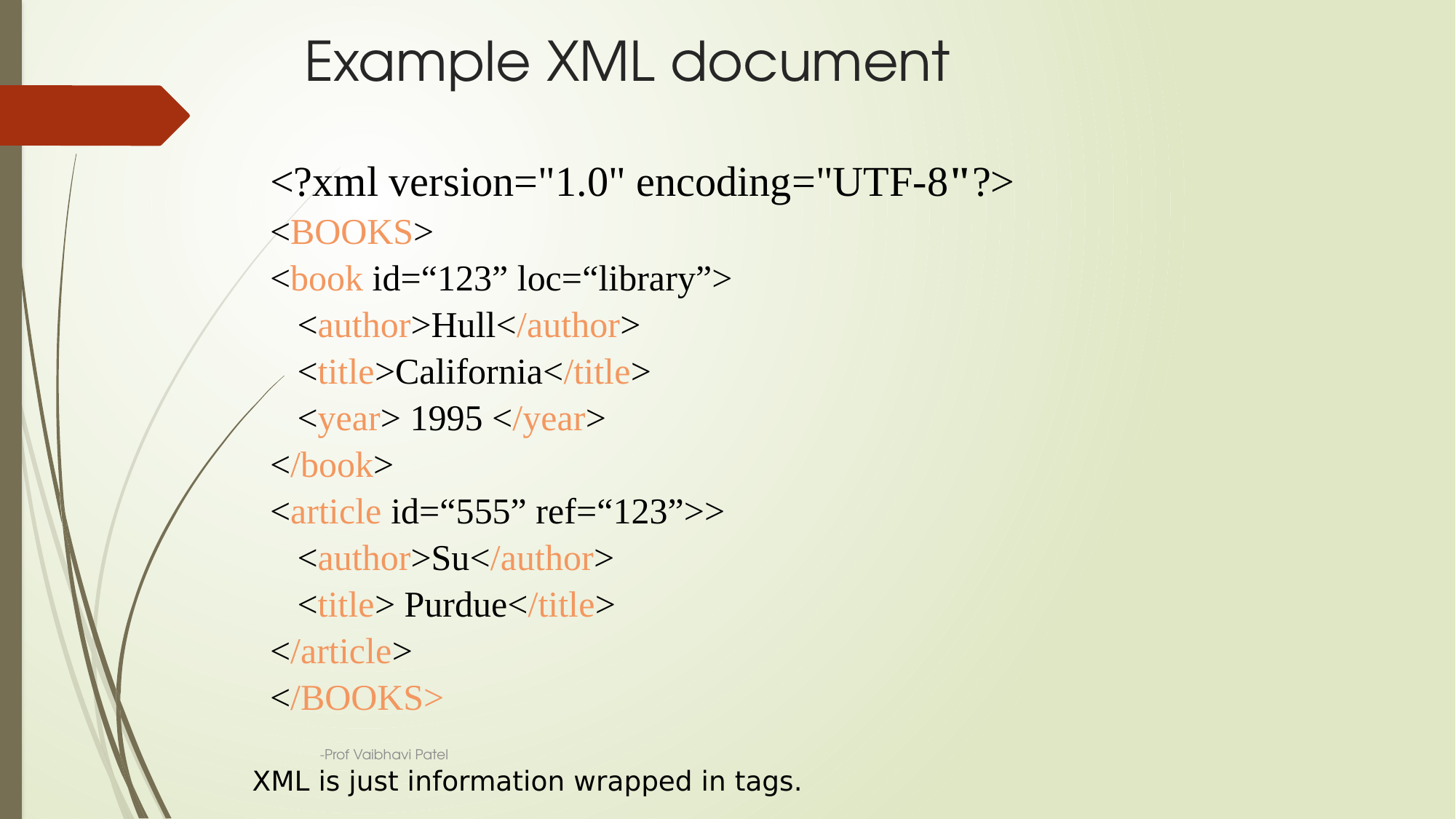

# Example XML document
<?xml version="1.0" encoding="UTF-8"?>
<BOOKS>
<book id=“123” loc=“library”>
   <author>Hull</author>
   <title>California</title>
   <year> 1995 </year>
</book>
<article id=“555” ref=“123”>>
   <author>Su</author>
   <title> Purdue</title>
</article>
</BOOKS>
-Prof Vaibhavi Patel
XML is just information wrapped in tags.